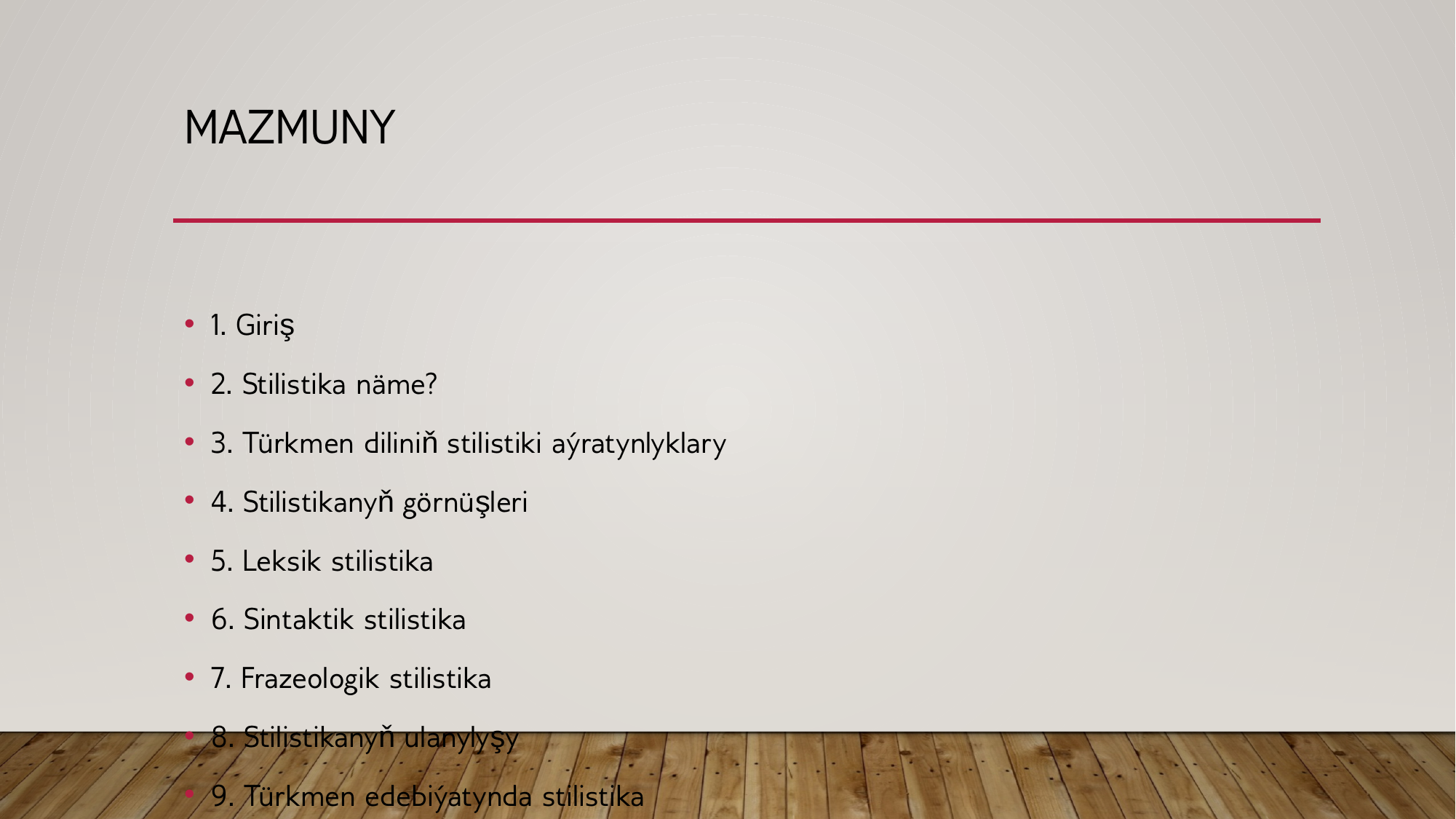

# MAZMUNY

1. Giriş
2. Stilistika näme?
3. Türkmen diliniň stilistiki aýratynlyklary
4. Stilistikanyň görnüşleri
5. Leksik stilistika
6. Sintaktik stilistika
7. Frazeologik stilistika
8. Stilistikanyň ulanylyşy
9. Türkmen edebiýatynda stilistika
10. Netije